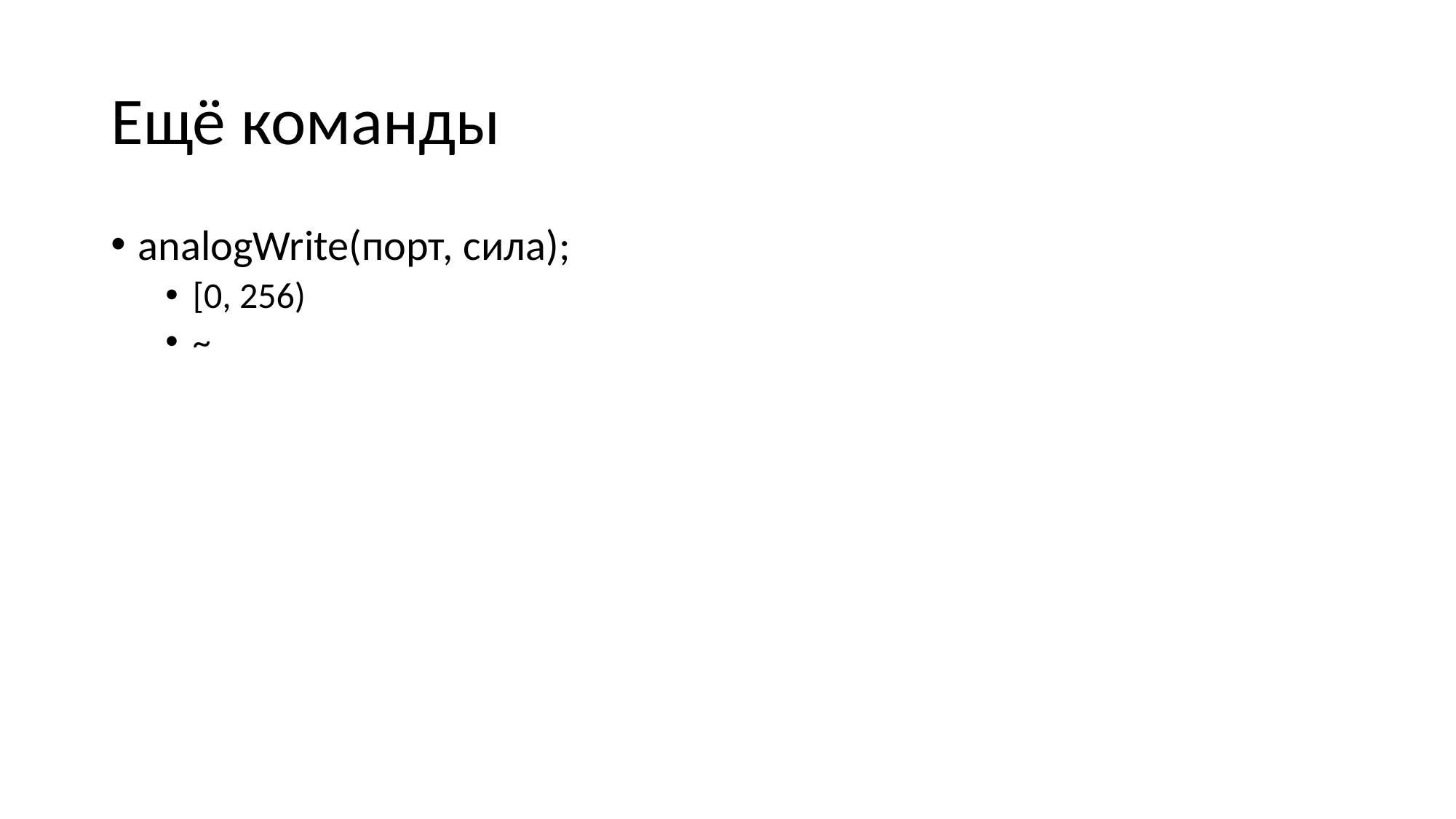

# Ещё команды
analogWrite(порт, сила);
[0, 256)
~